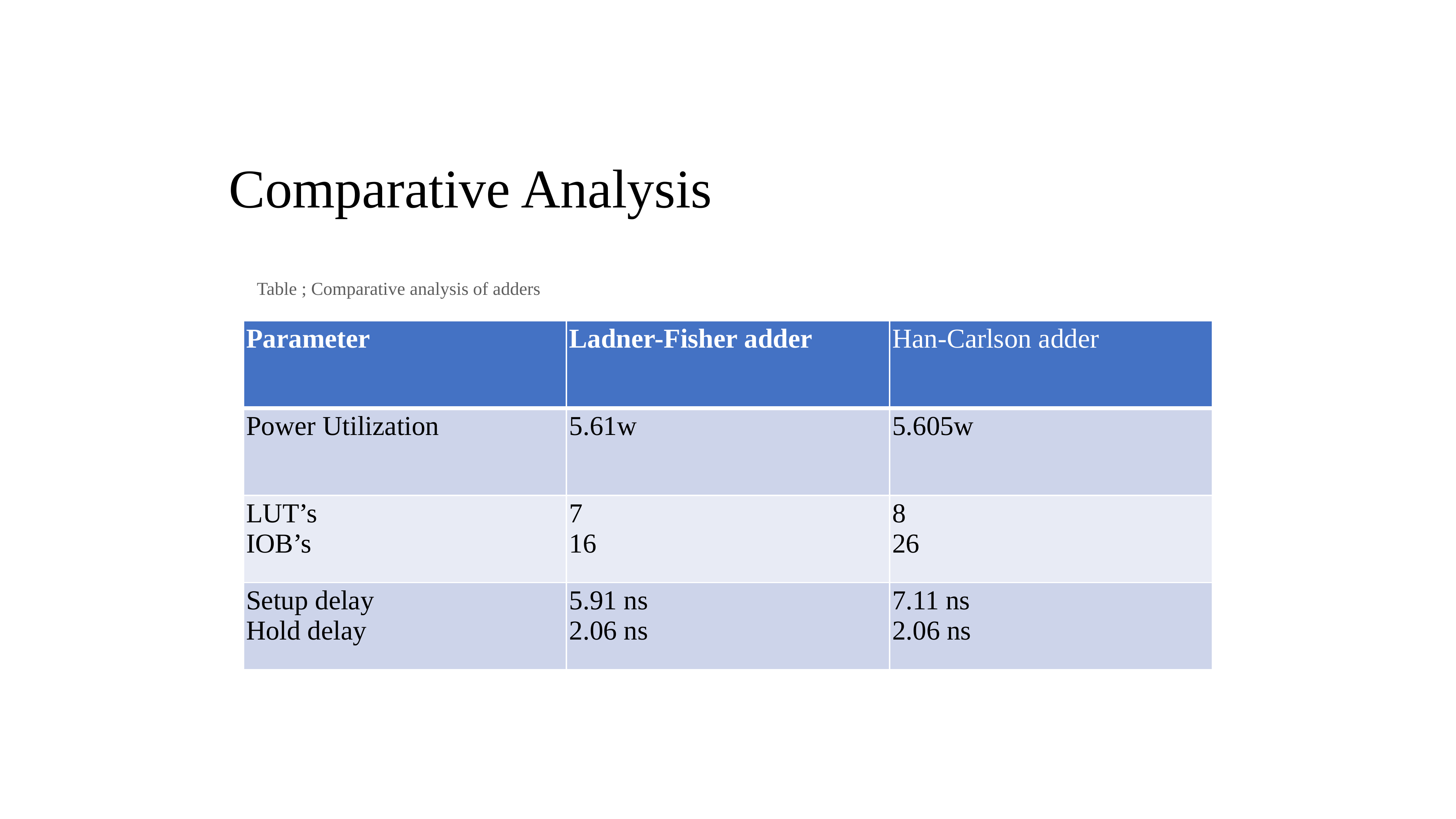

Comparative Analysis
Table ; Comparative analysis of adders
| Parameter | Ladner-Fisher adder | Han-Carlson adder |
| --- | --- | --- |
| Power Utilization | 5.61w | 5.605w |
| LUT’s IOB’s | 7 16 | 8 26 |
| Setup delay Hold delay | 5.91 ns 2.06 ns | 7.11 ns 2.06 ns |